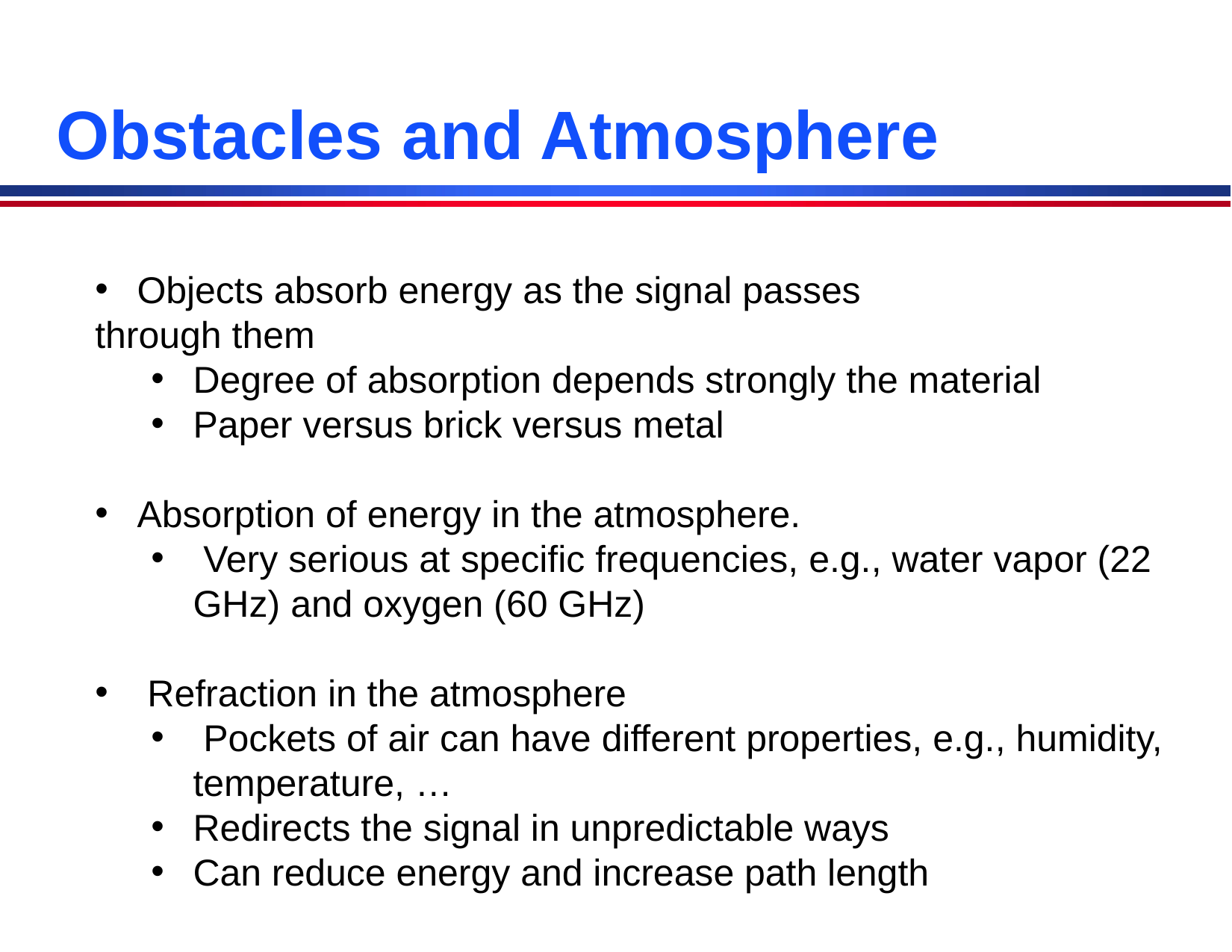

# Obstacles and Atmosphere
Objects absorb energy as the signal passes
through them
Degree of absorption depends strongly the material
Paper versus brick versus metal

Absorption of energy in the atmosphere.
 Very serious at specific frequencies, e.g., water vapor (22 GHz) and oxygen (60 GHz)

 Refraction in the atmosphere
 Pockets of air can have different properties, e.g., humidity, temperature, …
Redirects the signal in unpredictable ways
Can reduce energy and increase path length